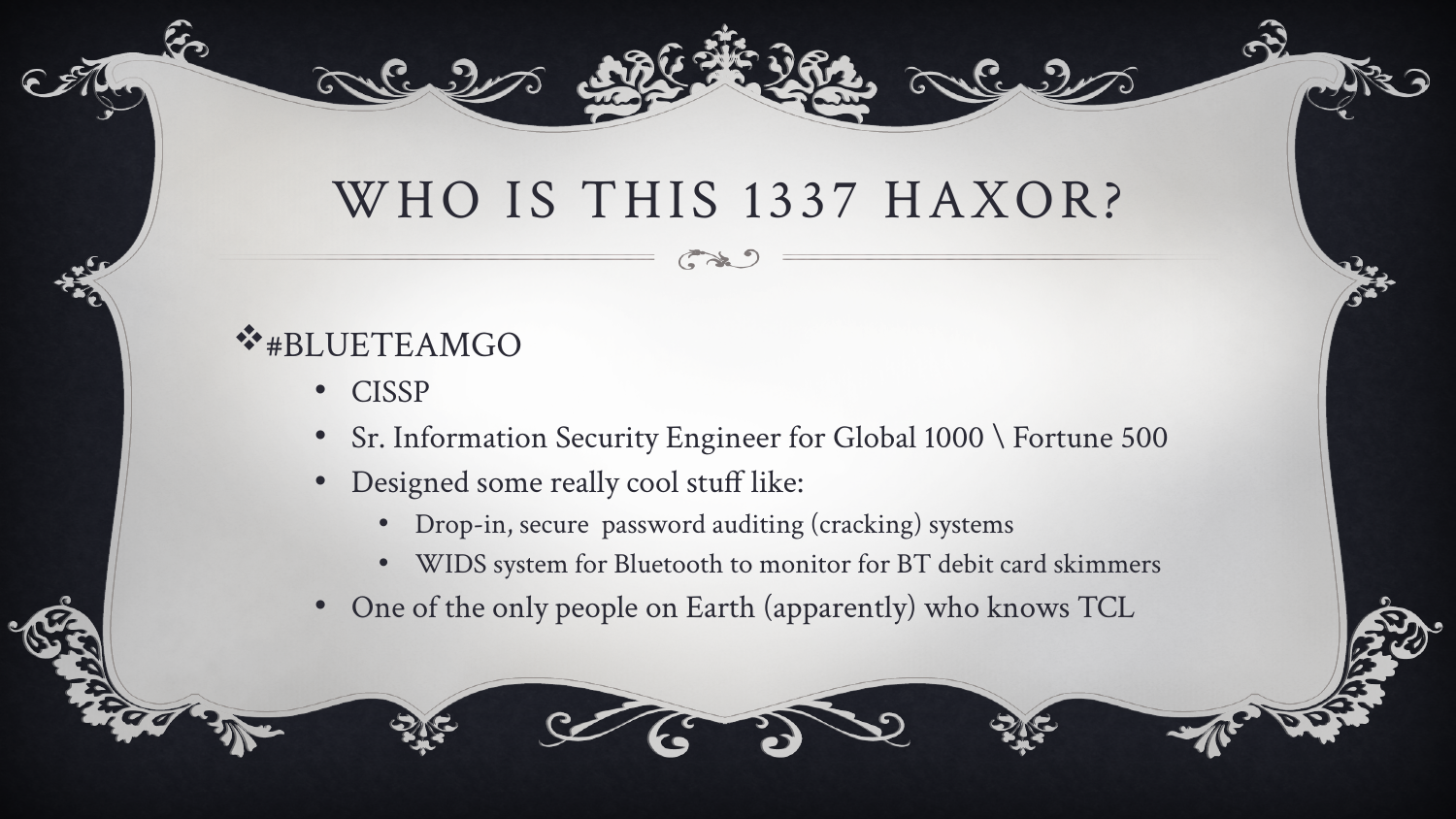

# Who is this 1337 HAXOR?
#BLUETEAMGO
CISSP
Sr. Information Security Engineer for Global 1000 \ Fortune 500
Designed some really cool stuff like:
Drop-in, secure  password auditing (cracking) systems
WIDS system for Bluetooth to monitor for BT debit card skimmers
One of the only people on Earth (apparently) who knows TCL